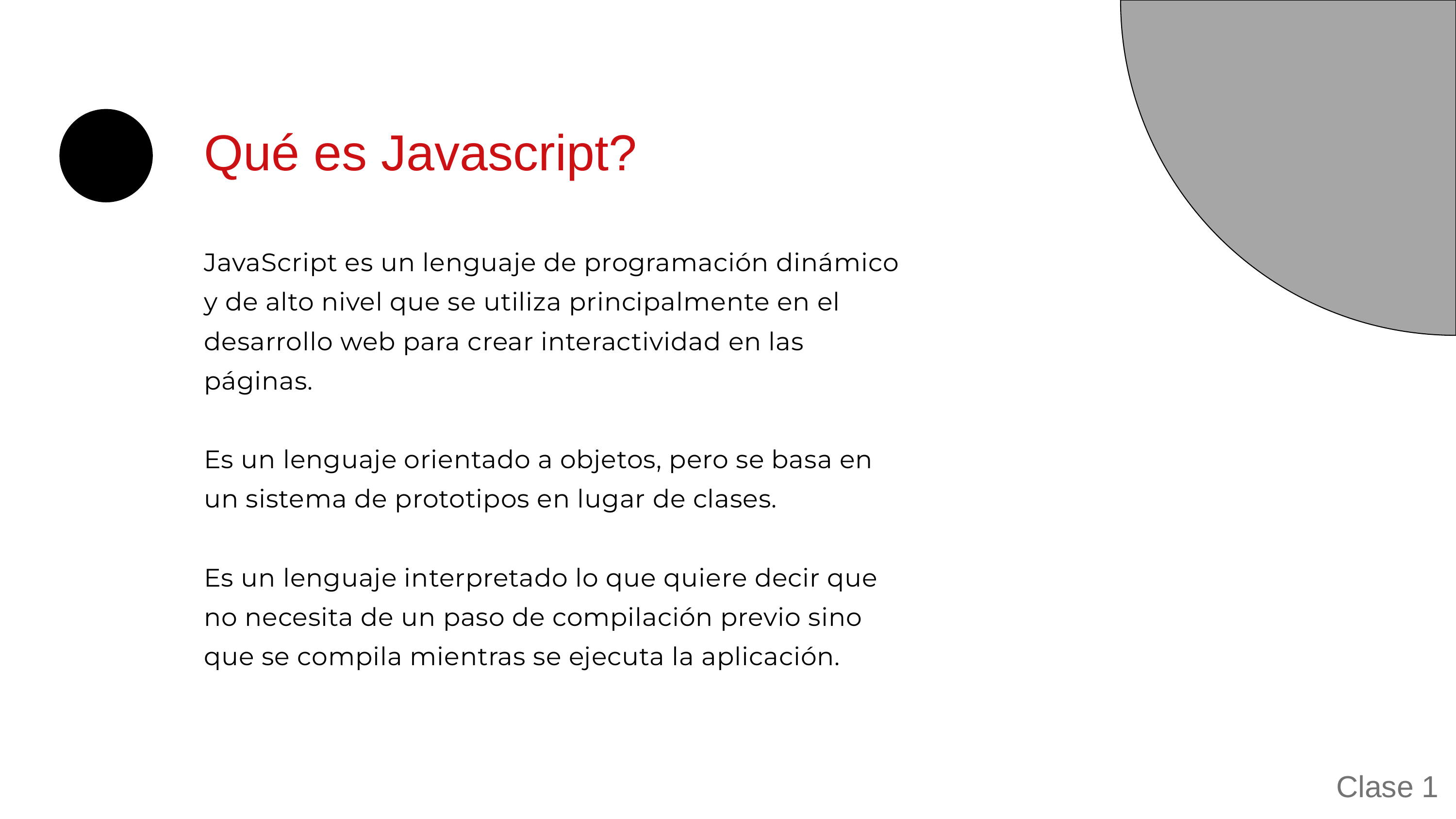

Qué es Javascript?
JavaScript es un lenguaje de programación dinámico y de alto nivel que se utiliza principalmente en el desarrollo web para crear interactividad en las páginas.

Es un lenguaje orientado a objetos, pero se basa en un sistema de prototipos en lugar de clases.

Es un lenguaje interpretado lo que quiere decir que no necesita de un paso de compilación previo sino que se compila mientras se ejecuta la aplicación.
Clase 1